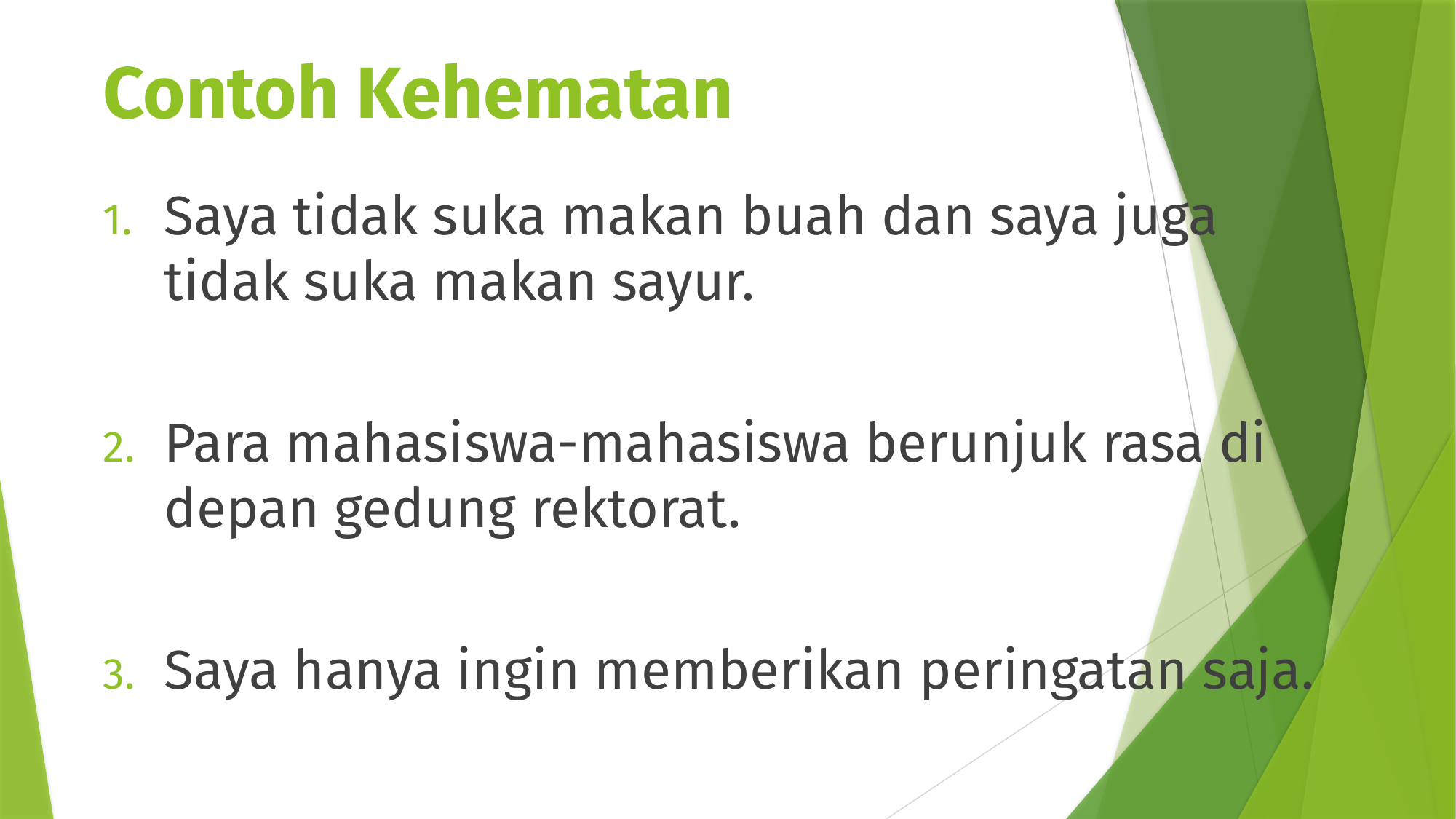

# Contoh Kehematan
Saya tidak suka makan buah dan saya juga tidak suka makan sayur.

Para mahasiswa-mahasiswa berunjuk rasa di depan gedung rektorat.

Saya hanya ingin memberikan peringatan saja.